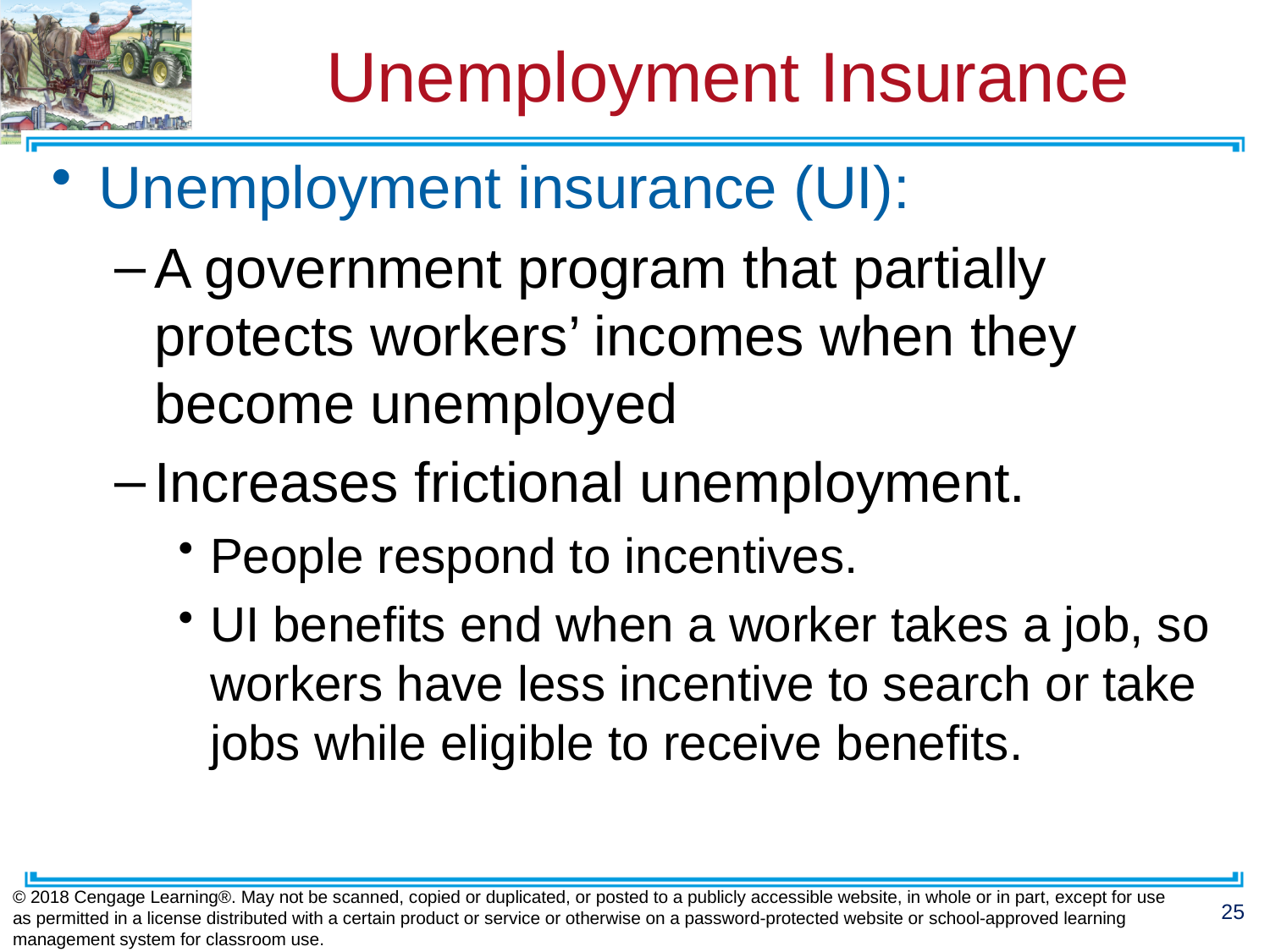

# Unemployment Insurance
Unemployment insurance (UI):
A government program that partially protects workers’ incomes when they become unemployed
Increases frictional unemployment.
People respond to incentives.
UI benefits end when a worker takes a job, so workers have less incentive to search or take jobs while eligible to receive benefits.
© 2018 Cengage Learning®. May not be scanned, copied or duplicated, or posted to a publicly accessible website, in whole or in part, except for use as permitted in a license distributed with a certain product or service or otherwise on a password-protected website or school-approved learning management system for classroom use.
25